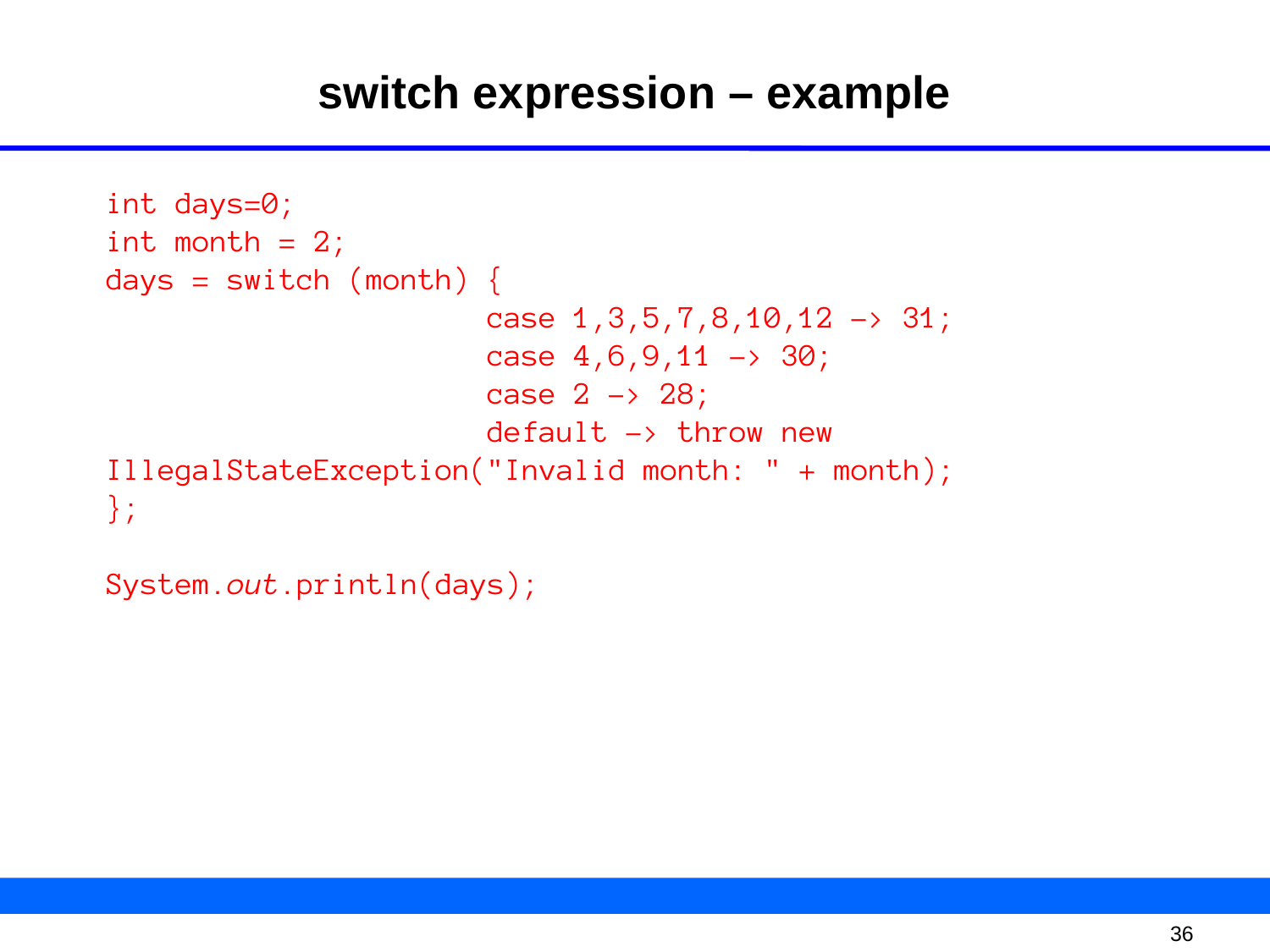

# switch expression – example
int days=0;
int month = 2;
days = switch (month) {
			case 1,3,5,7,8,10,12 -> 31;
			case 4,6,9,11 -> 30;
			case 2 -> 28;
			default -> throw new IllegalStateException("Invalid month: " + month);
};

System.out.println(days);